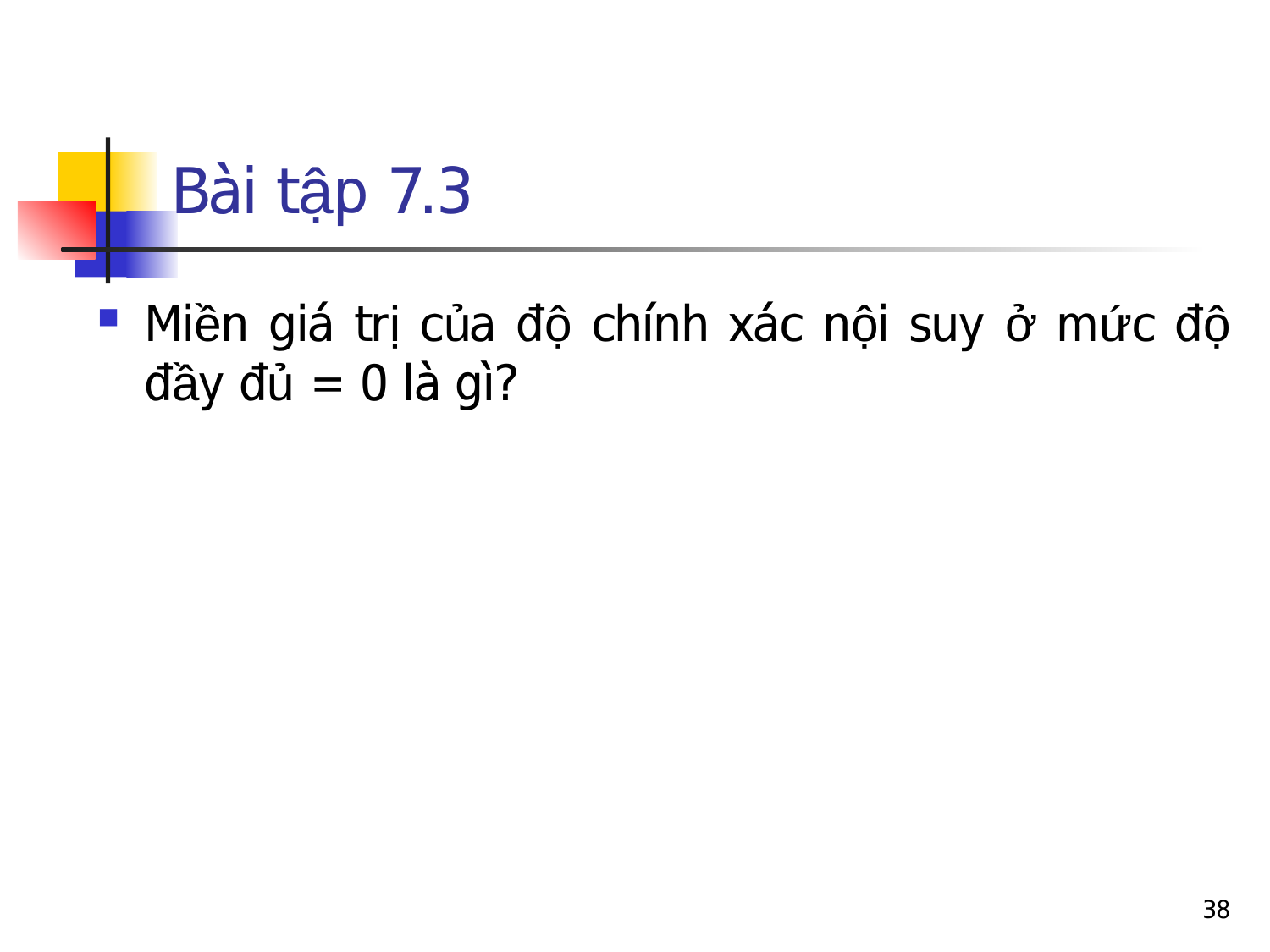

# Bài tập 7.3
Miền giá trị của độ chính xác nội suy ở mức độ đầy đủ = 0 là gì?
38